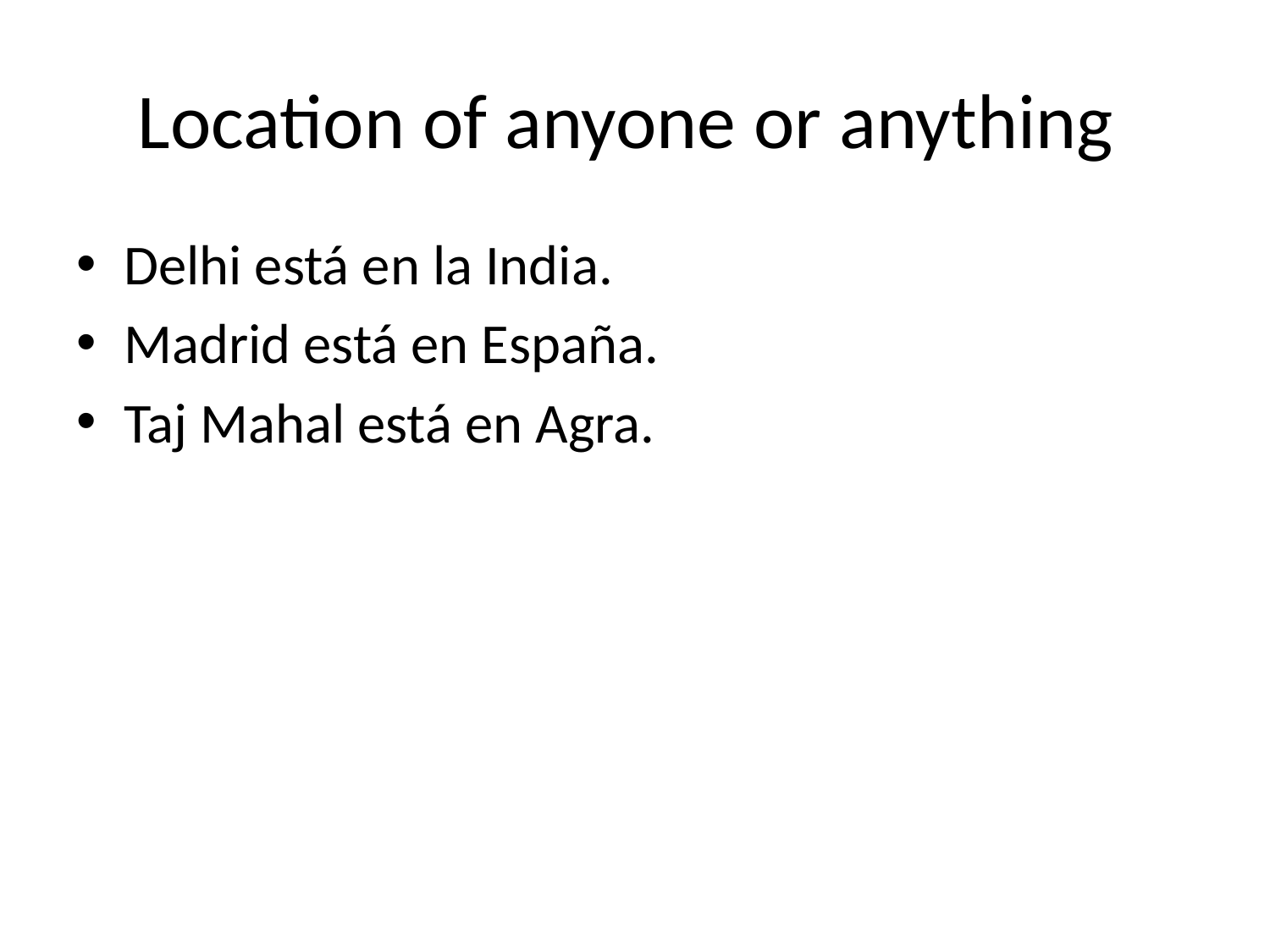

# Location of anyone or anything
Delhi está en la India.
Madrid está en España.
Taj Mahal está en Agra.